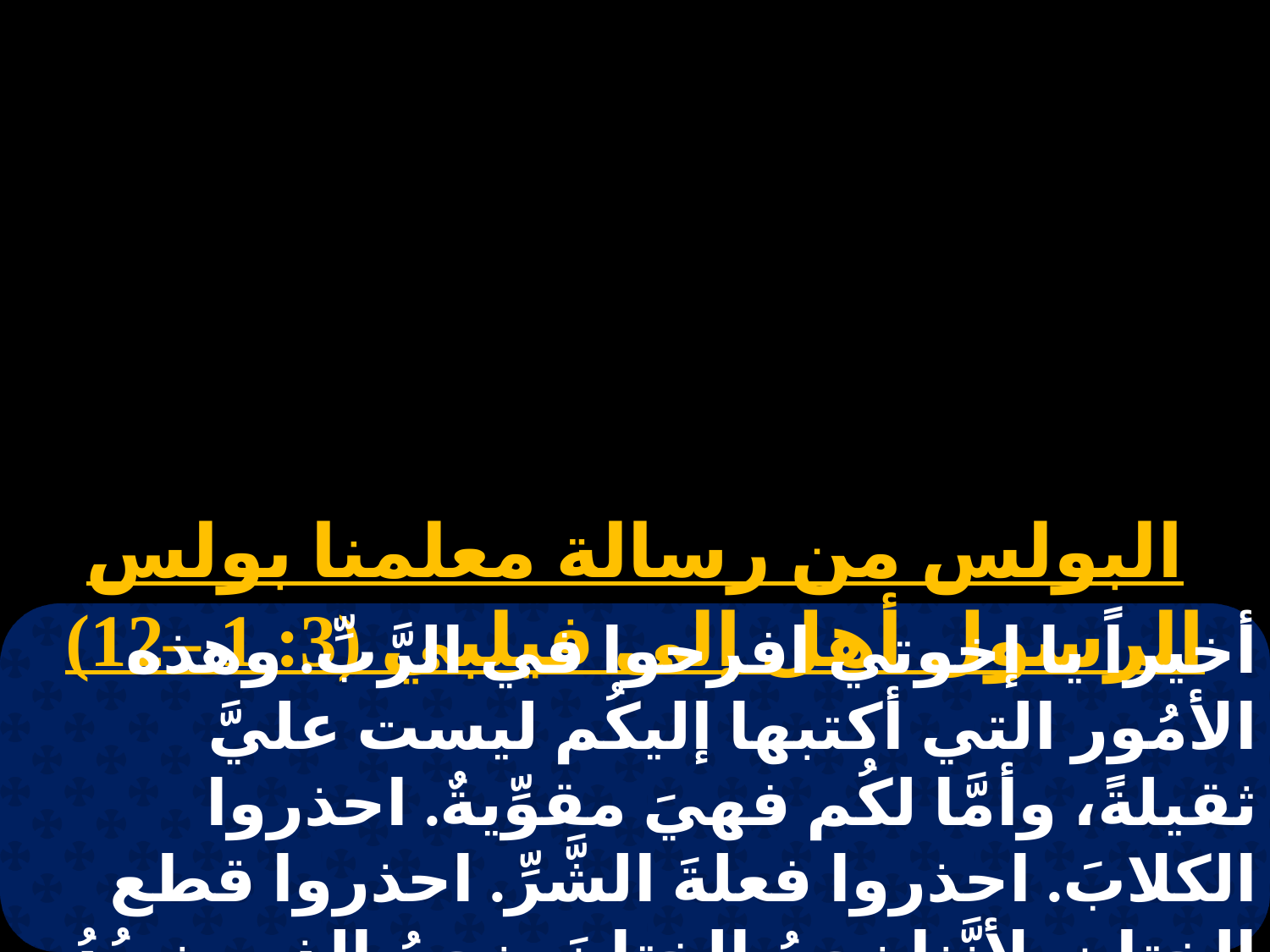

# 6 طوبة
البولس من رسالة معلمنا بولس الرسول أهل إلى فيلبي (3: 1 –12)
أخيراً يا إخوتي افرحوا في الرَّبِّ. وهذه الأمُور التي أكتبها إليكُم ليست عليَّ ثقيلةً، وأمَّا لكُم فهيَ مقوِّيةٌ. احذروا الكلابَ. احذروا فعلةَ الشَّرِّ. احذروا قطع الختان. لأنَّنا نحنُ الختانَ، نحنُ الذين نعبُدُ بالروح الله، ونفتخر